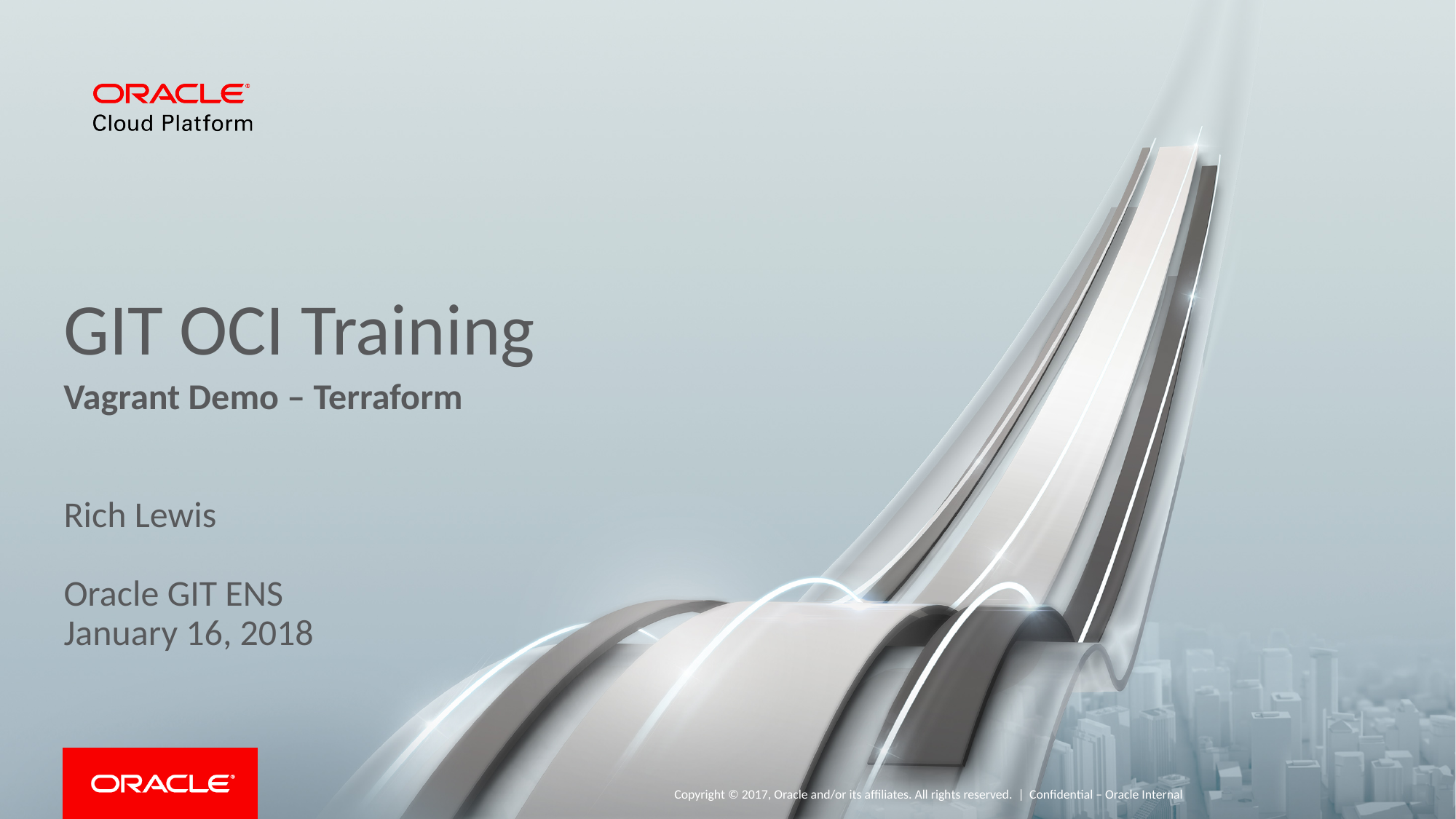

# GIT OCI Training
Vagrant Demo – Terraform
Rich Lewis

Oracle GIT ENS
January 16, 2018
Confidential – Oracle Internal